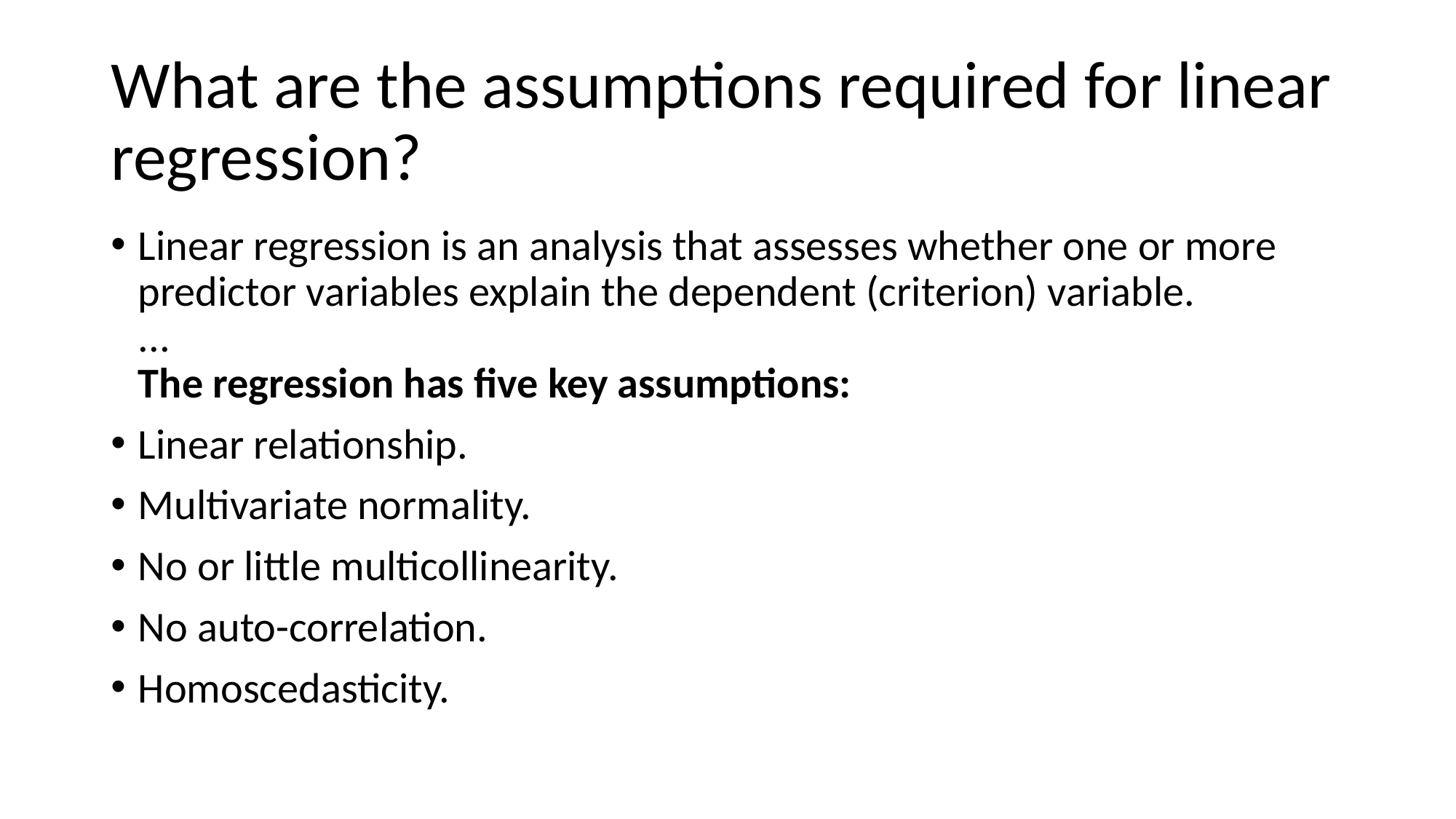

# What are the assumptions required for linear regression?
Linear regression is an analysis that assesses whether one or more predictor variables explain the dependent (criterion) variable.
...
The regression has five key assumptions:
Linear relationship.
Multivariate normality.
No or little multicollinearity.
No auto-correlation.
Homoscedasticity.